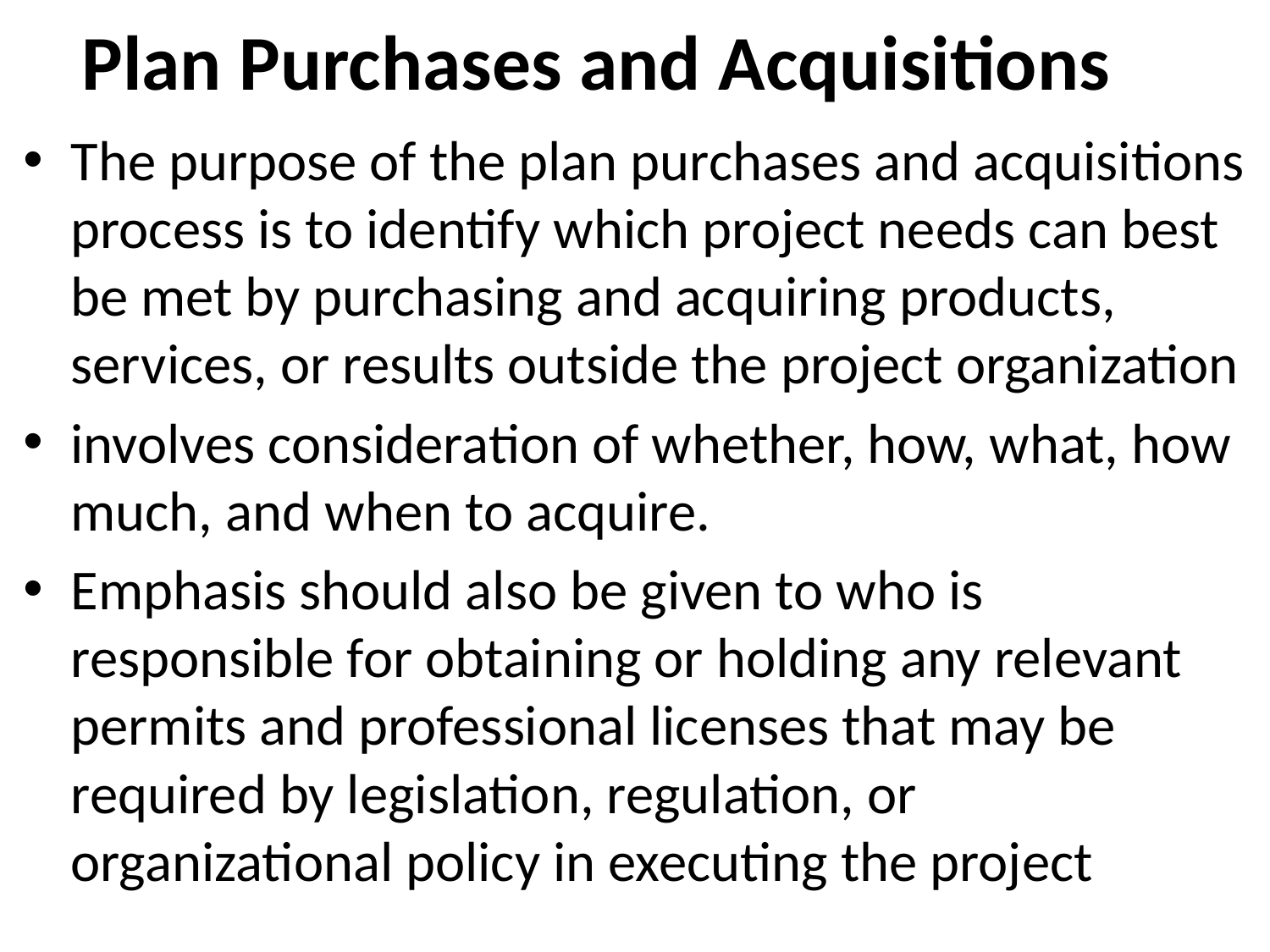

# Plan Purchases and Acquisitions
The purpose of the plan purchases and acquisitions process is to identify which project needs can best be met by purchasing and acquiring products, services, or results outside the project organization
involves consideration of whether, how, what, how much, and when to acquire.
Emphasis should also be given to who is responsible for obtaining or holding any relevant permits and professional licenses that may be required by legislation, regulation, or organizational policy in executing the project